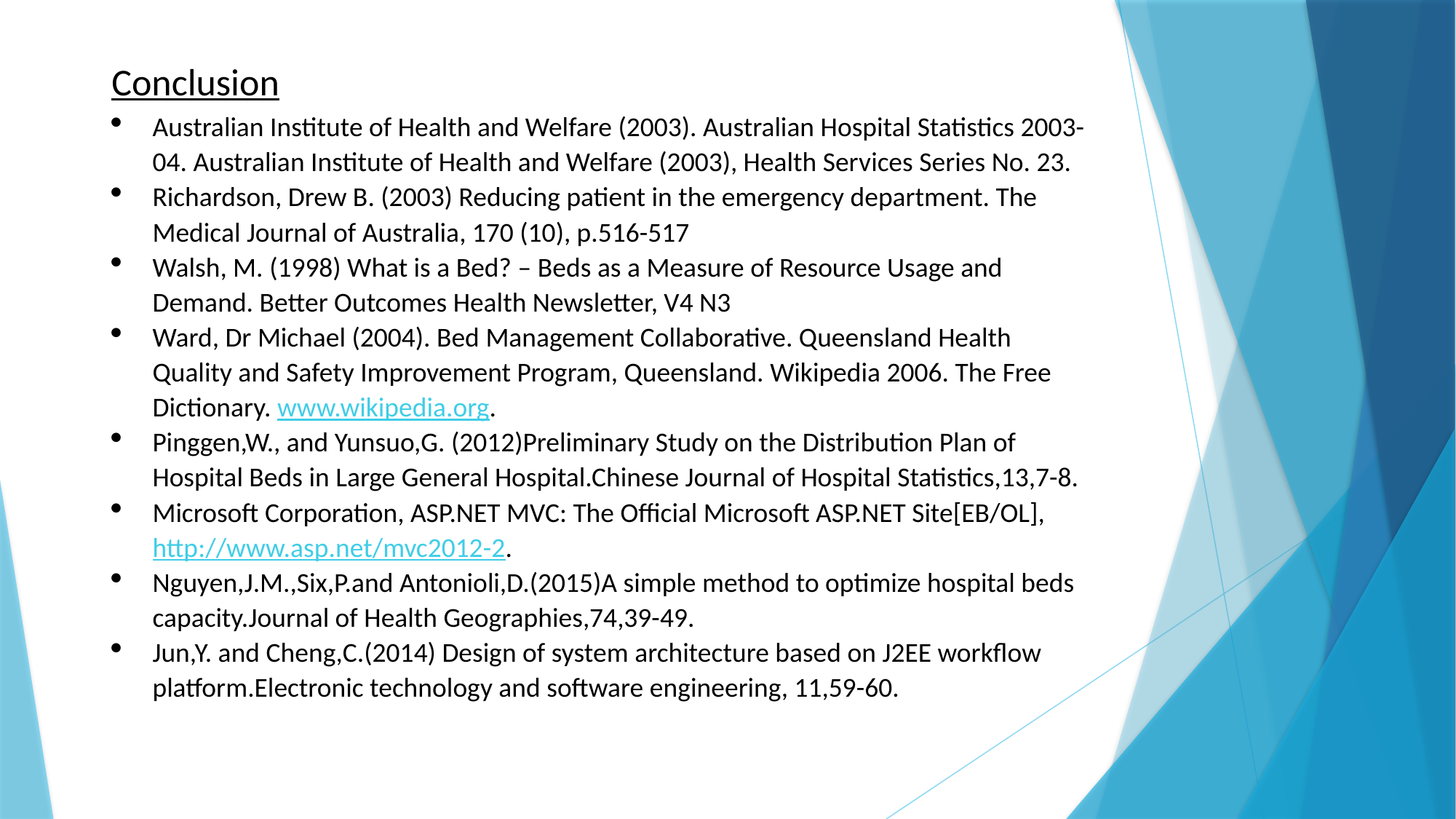

Conclusion
Australian Institute of Health and Welfare (2003). Australian Hospital Statistics 2003-04. Australian Institute of Health and Welfare (2003), Health Services Series No. 23.
Richardson, Drew B. (2003) Reducing patient in the emergency department. The Medical Journal of Australia, 170 (10), p.516-517
Walsh, M. (1998) What is a Bed? – Beds as a Measure of Resource Usage and Demand. Better Outcomes Health Newsletter, V4 N3
Ward, Dr Michael (2004). Bed Management Collaborative. Queensland Health Quality and Safety Improvement Program, Queensland. Wikipedia 2006. The Free Dictionary. www.wikipedia.org.
Pinggen,W., and Yunsuo,G. (2012)Preliminary Study on the Distribution Plan of Hospital Beds in Large General Hospital.Chinese Journal of Hospital Statistics,13,7-8.
Microsoft Corporation, ASP.NET MVC: The Official Microsoft ASP.NET Site[EB/OL], http://www.asp.net/mvc2012-2.
Nguyen,J.M.,Six,P.and Antonioli,D.(2015)A simple method to optimize hospital beds capacity.Journal of Health Geographies,74,39-49.
Jun,Y. and Cheng,C.(2014) Design of system architecture based on J2EE workflow platform.Electronic technology and software engineering, 11,59-60.